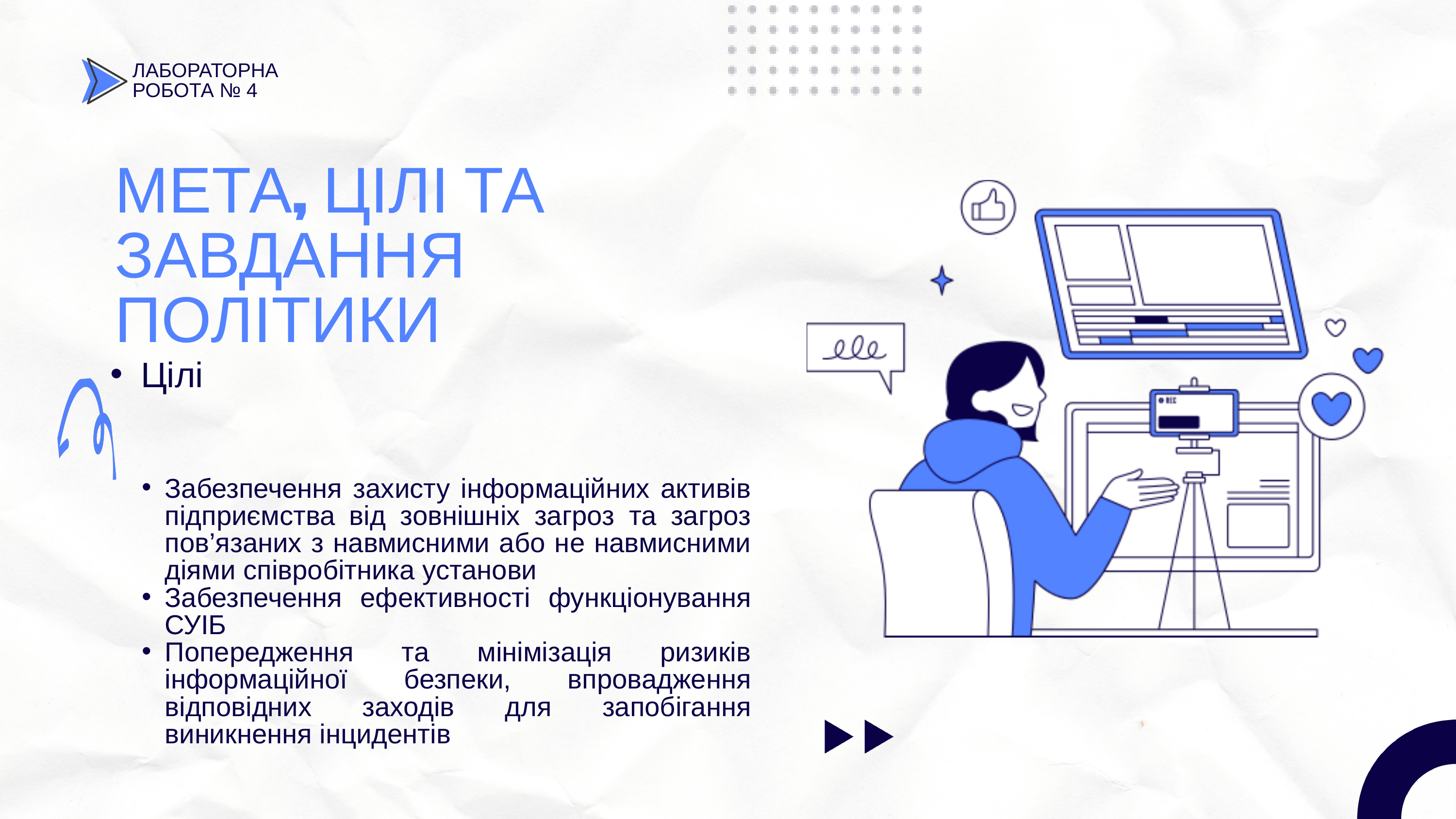

ЛАБОРАТОРНА РОБОТА № 4
МЕТА, ЦІЛІ ТА ЗАВДАННЯ ПОЛІТИКИ

Цілі

Забезпечення захисту інформаційних активів підприємства від зовнішніх загроз та загроз пов’язаних з навмисними або не навмисними діями співробітника установи
Забезпечення ефективності функціонування СУІБ
Попередження та мінімізація ризиків інформаційної безпеки, впровадження відповідних заходів для запобігання виникнення інцидентів